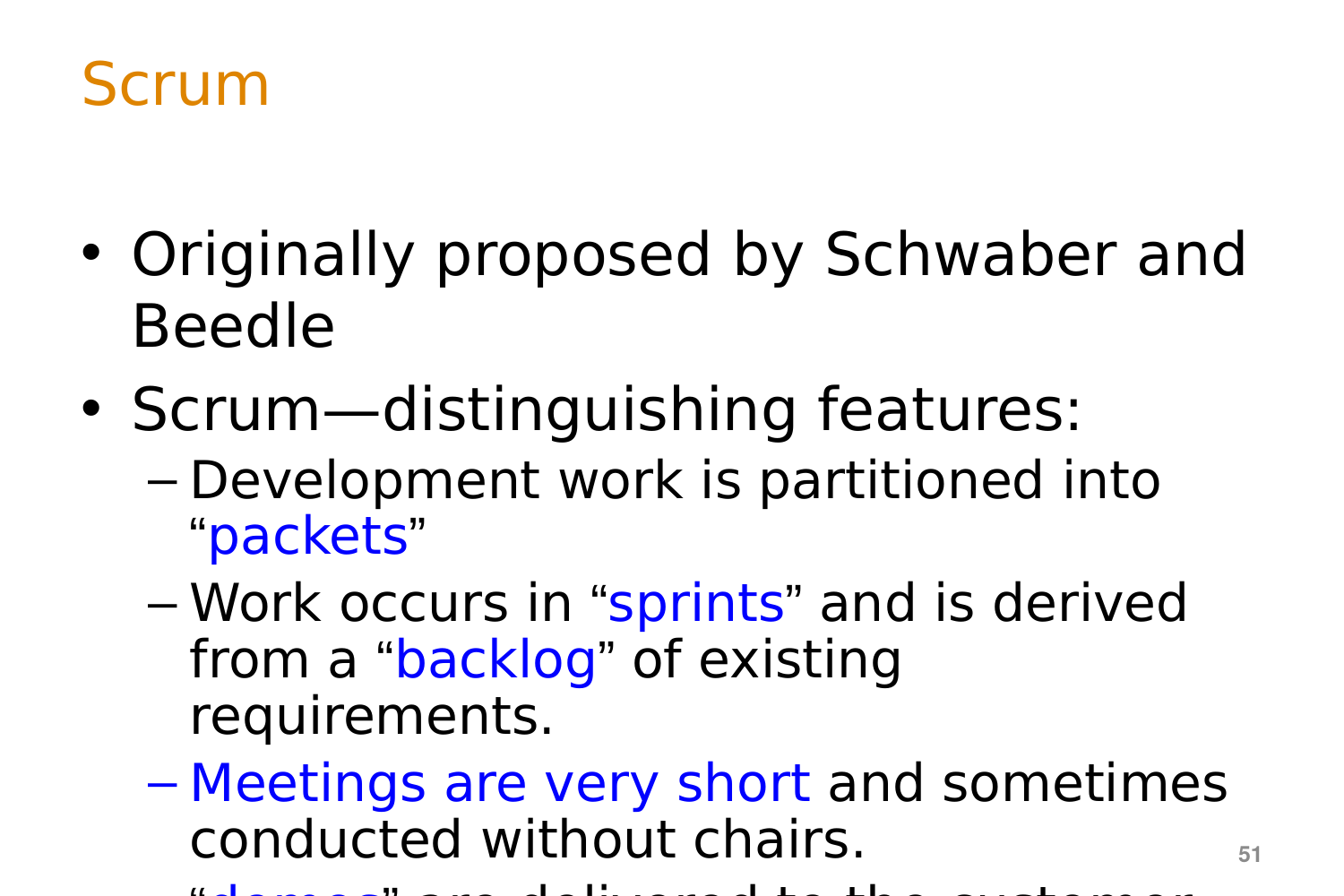

# Scrum
Originally proposed by Schwaber and Beedle
Scrum—distinguishing features:
Development work is partitioned into “packets”
Work occurs in “sprints” and is derived from a “backlog” of existing requirements.
Meetings are very short and sometimes conducted without chairs.
“demos” are delivered to the customer with the time-box allocated.

51